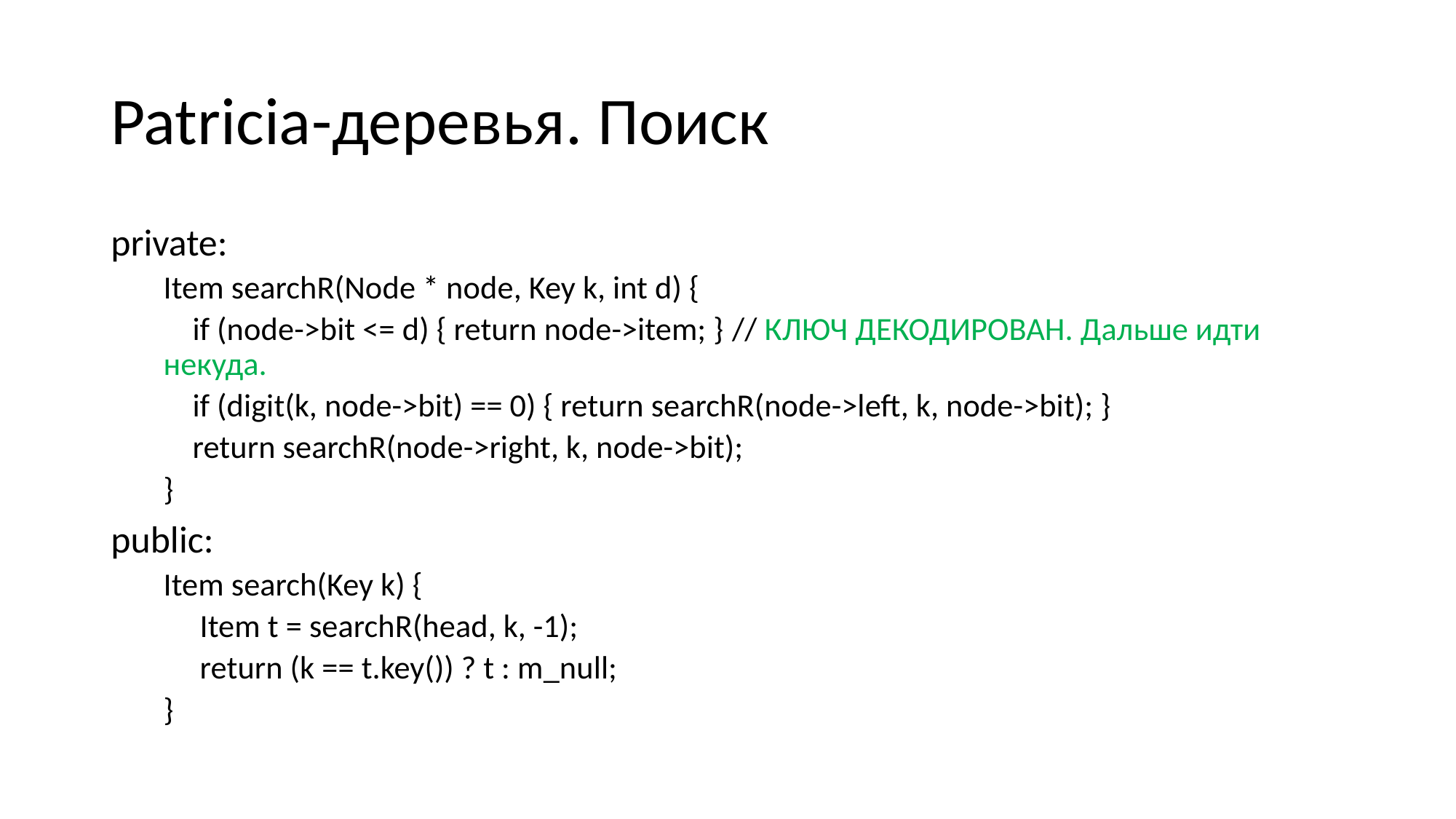

# Patricia-деревья. Поиск
private:
Item searchR(Node * node, Key k, int d) {
    if (node->bit <= d) { return node->item; } // КЛЮЧ ДЕКОДИРОВАН. Дальше идти некуда.
    if (digit(k, node->bit) == 0) { return searchR(node->left, k, node->bit); }
    return searchR(node->right, k, node->bit);
}
public:
Item search(Key k) {
     Item t = searchR(head, k, -1);
     return (k == t.key()) ? t : m_null;
}